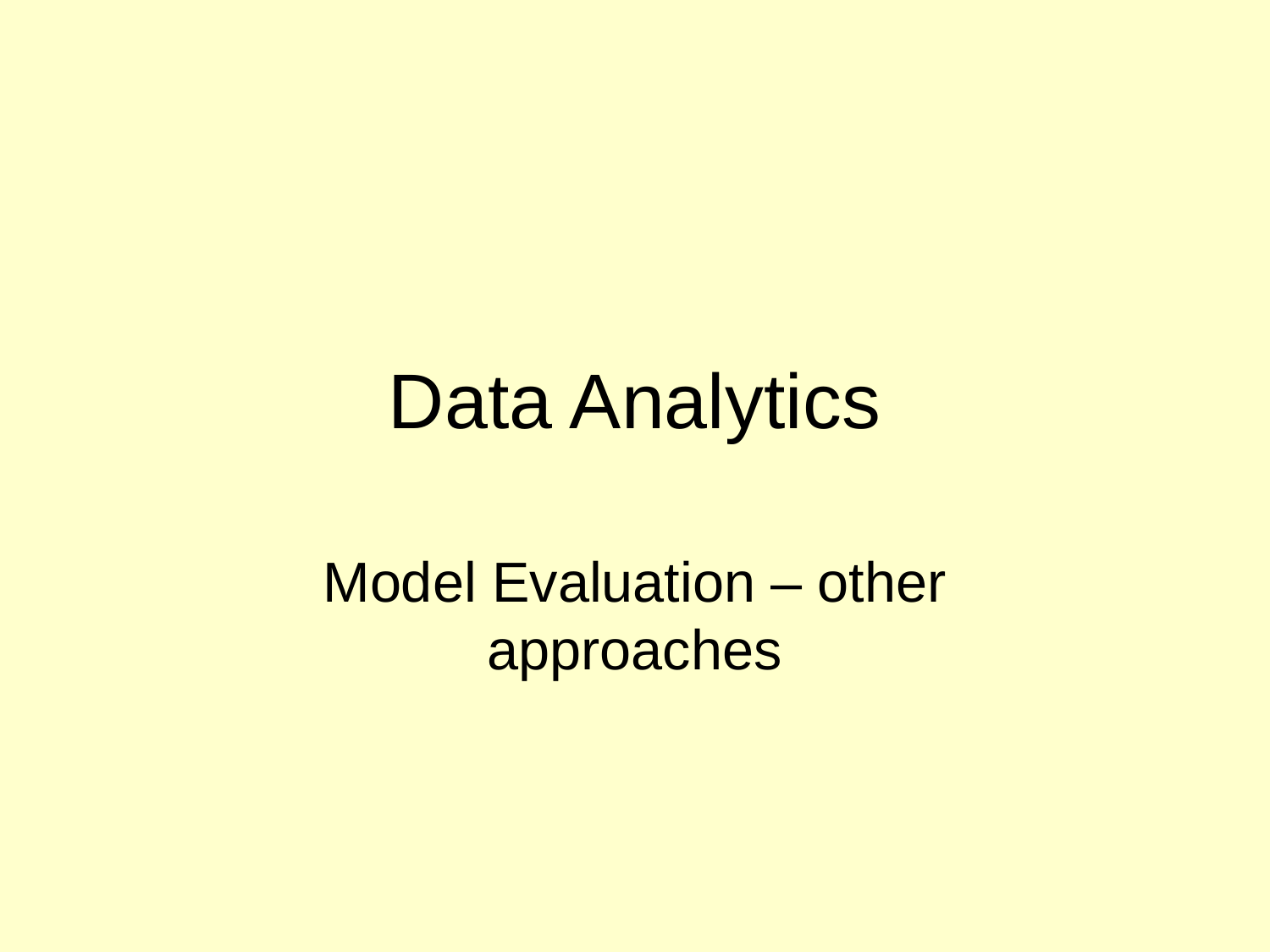

# Data Analytics
Model Evaluation – other approaches